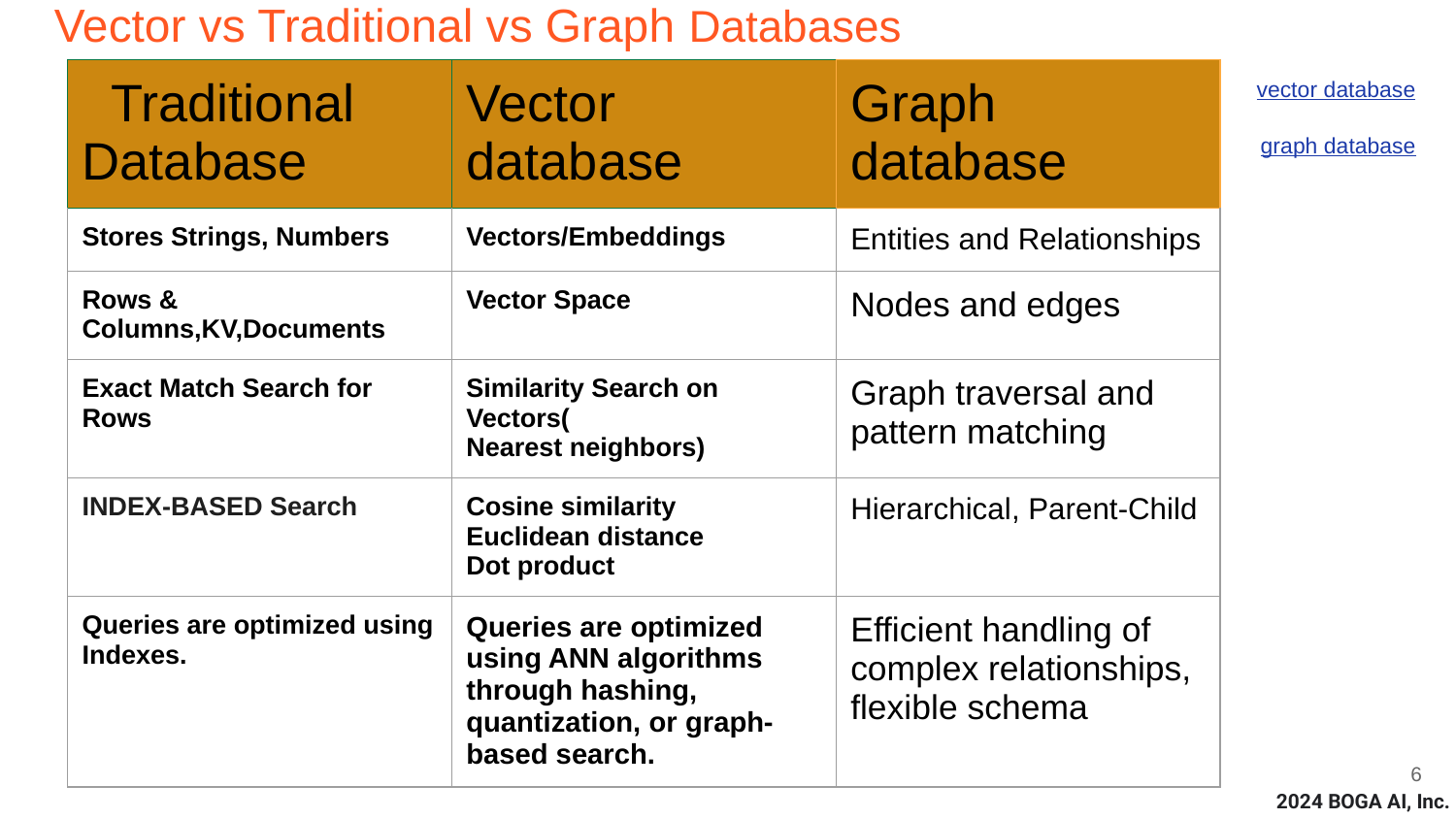

# Vector vs Traditional vs Graph Databases
| Traditional Database | Vector database | Graph database |
| --- | --- | --- |
| Stores Strings, Numbers | Vectors/Embeddings | Entities and Relationships |
| Rows & Columns,KV,Documents | Vector Space | Nodes and edges |
| Exact Match Search for Rows | Similarity Search on Vectors( Nearest neighbors) | Graph traversal and pattern matching |
| INDEX-BASED Search | Cosine similarity Euclidean distance Dot product | Hierarchical, Parent-Child |
| Queries are optimized using Indexes. | Queries are optimized using ANN algorithms through hashing, quantization, or graph-based search. | Efficient handling of complex relationships, flexible schema |
vector database
graph database
6
2024 BOGA AI, Inc.